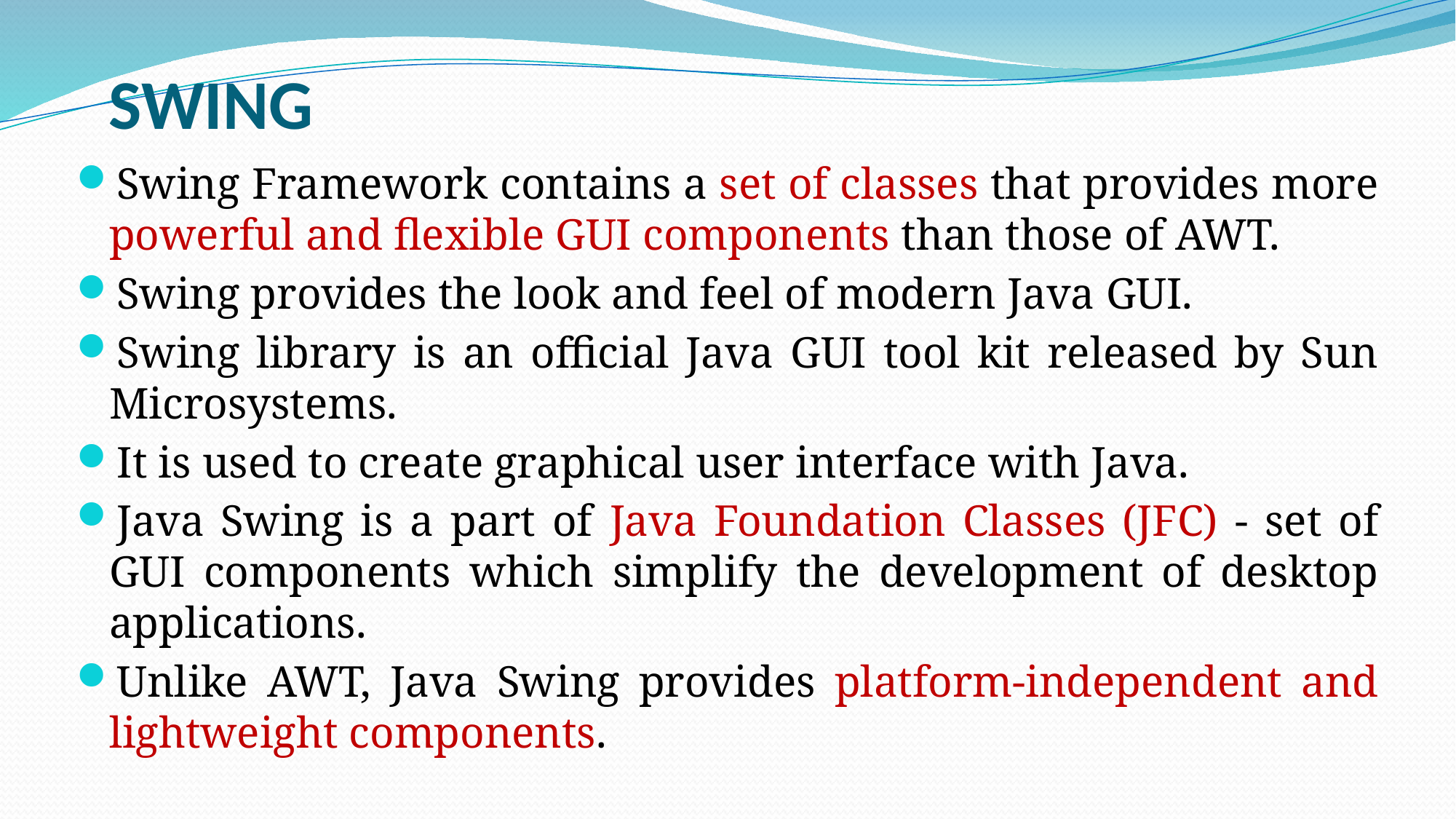

SWING
Swing Framework contains a set of classes that provides more powerful and flexible GUI components than those of AWT.
Swing provides the look and feel of modern Java GUI.
Swing library is an official Java GUI tool kit released by Sun Microsystems.
It is used to create graphical user interface with Java.
Java Swing is a part of Java Foundation Classes (JFC) - set of GUI components which simplify the development of desktop applications.
Unlike AWT, Java Swing provides platform-independent and lightweight components.